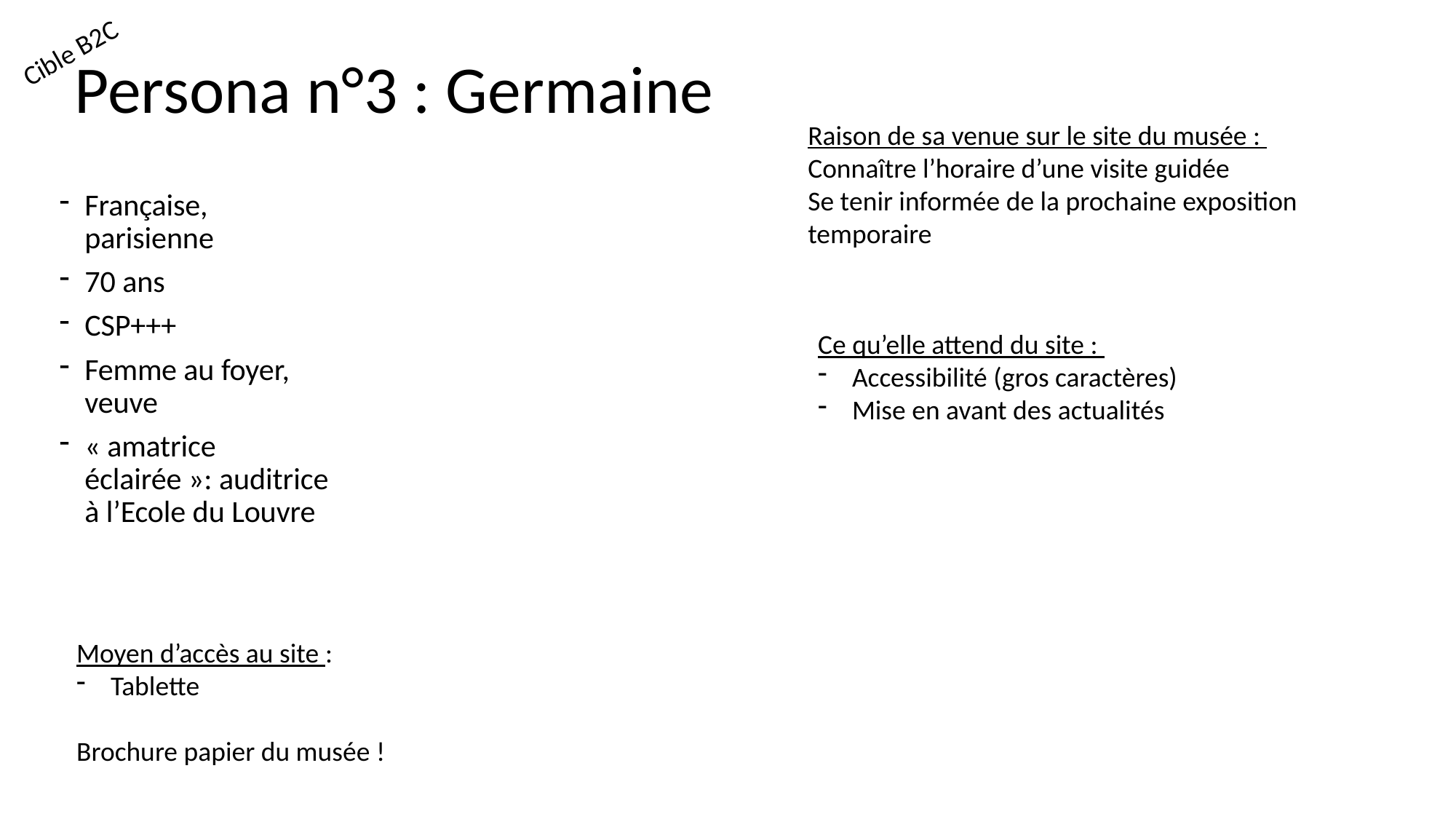

Cible B2C
# Persona n°3 : Germaine
Raison de sa venue sur le site du musée :
Connaître l’horaire d’une visite guidée
Se tenir informée de la prochaine exposition temporaire

Française, parisienne
70 ans
CSP+++
Femme au foyer, veuve
« amatrice éclairée »: auditrice à l’Ecole du Louvre

Ce qu’elle attend du site :
Accessibilité (gros caractères)
Mise en avant des actualités
Moyen d’accès au site :
Tablette

Brochure papier du musée !